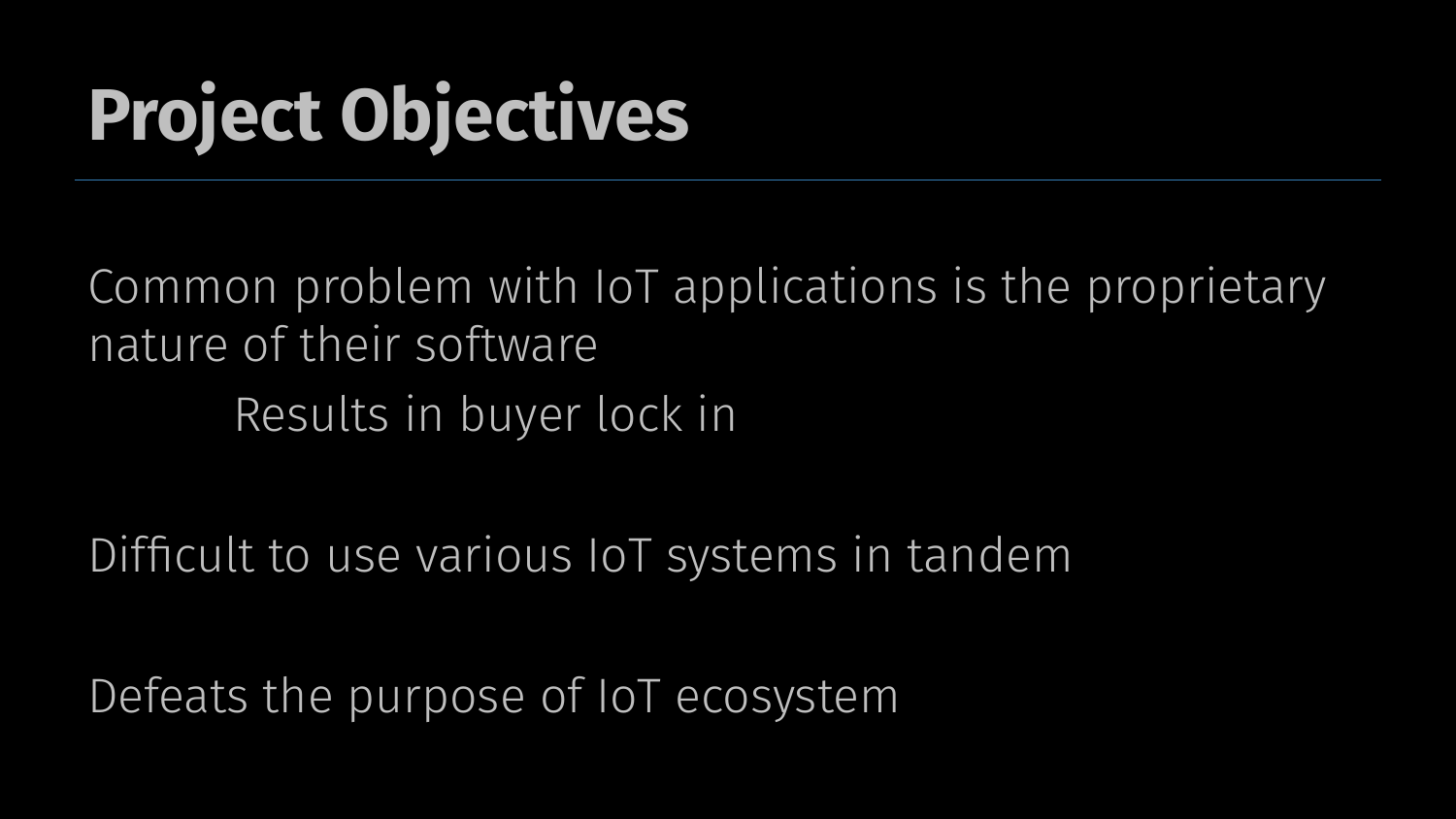

# Project Objectives

Common problem with IoT applications is the proprietary nature of their software
	Results in buyer lock in

Difficult to use various IoT systems in tandem

Defeats the purpose of IoT ecosystem